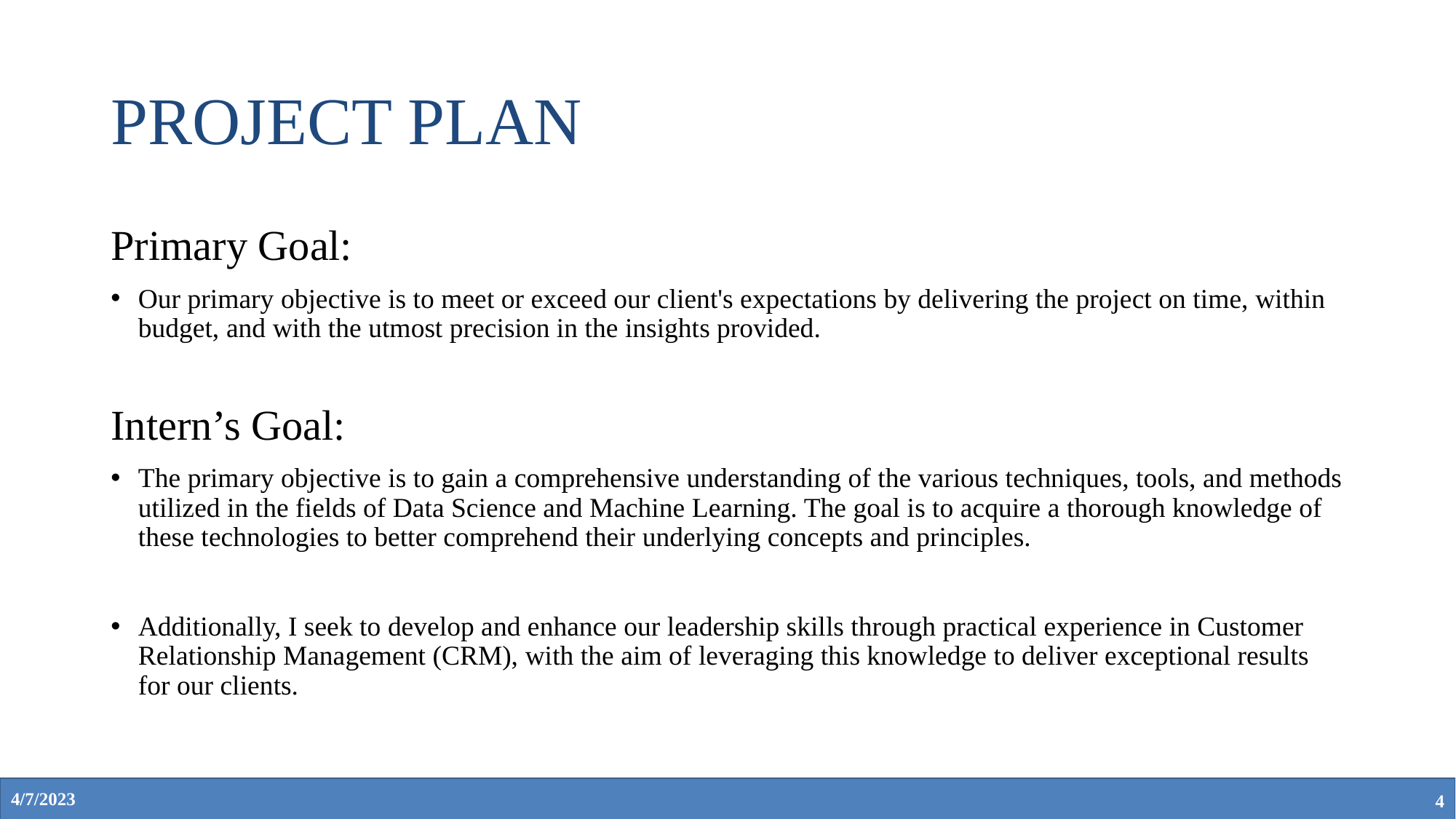

# PROJECT PLAN
Primary Goal:
Our primary objective is to meet or exceed our client's expectations by delivering the project on time, within budget, and with the utmost precision in the insights provided.

Intern’s Goal:
The primary objective is to gain a comprehensive understanding of the various techniques, tools, and methods utilized in the fields of Data Science and Machine Learning. The goal is to acquire a thorough knowledge of these technologies to better comprehend their underlying concepts and principles.

Additionally, I seek to develop and enhance our leadership skills through practical experience in Customer Relationship Management (CRM), with the aim of leveraging this knowledge to deliver exceptional results for our clients.
4/7/2023
4